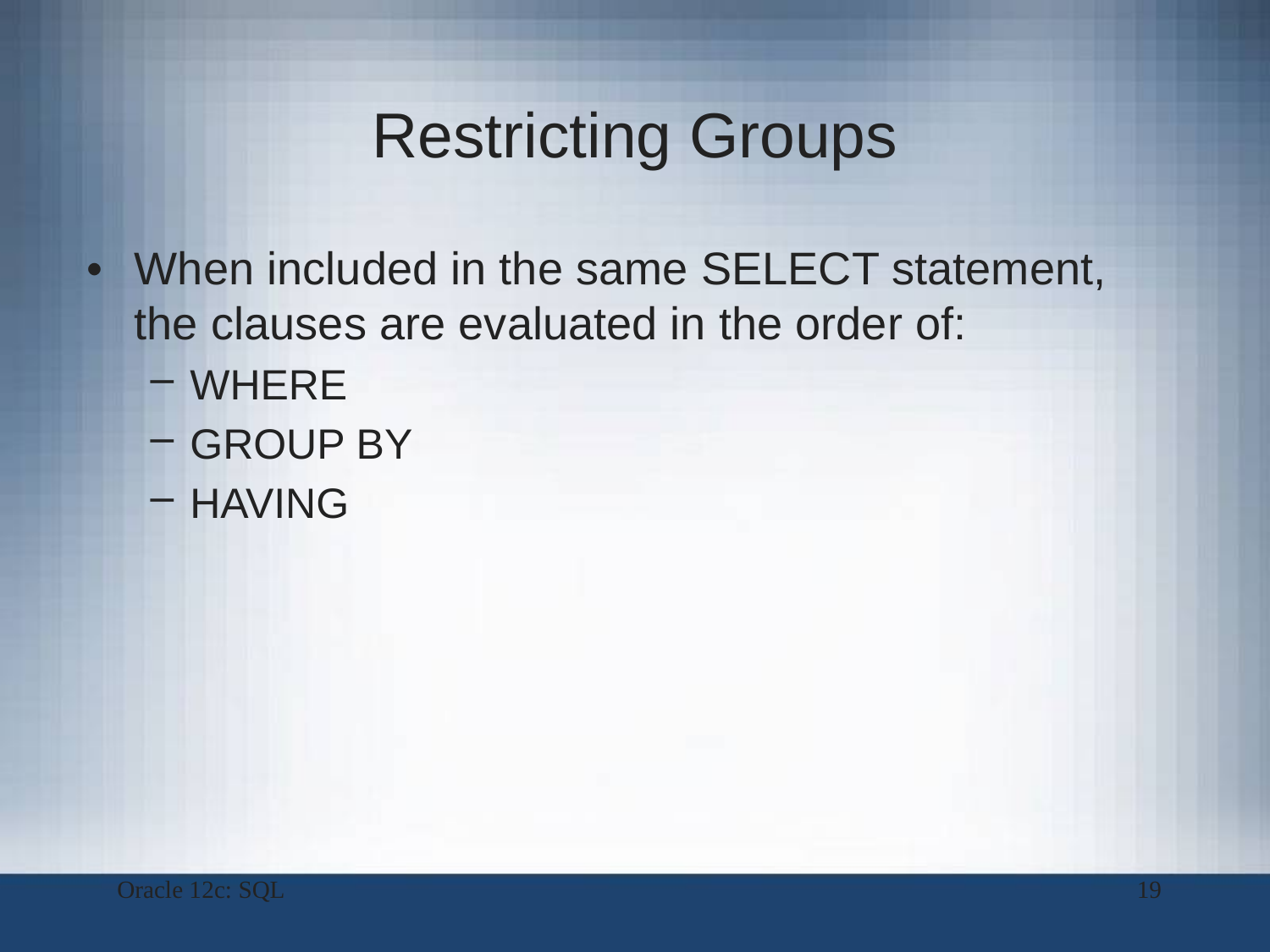

# Restricting Groups
When included in the same SELECT statement, the clauses are evaluated in the order of:
WHERE
GROUP BY
HAVING
Oracle 12c: SQL
19